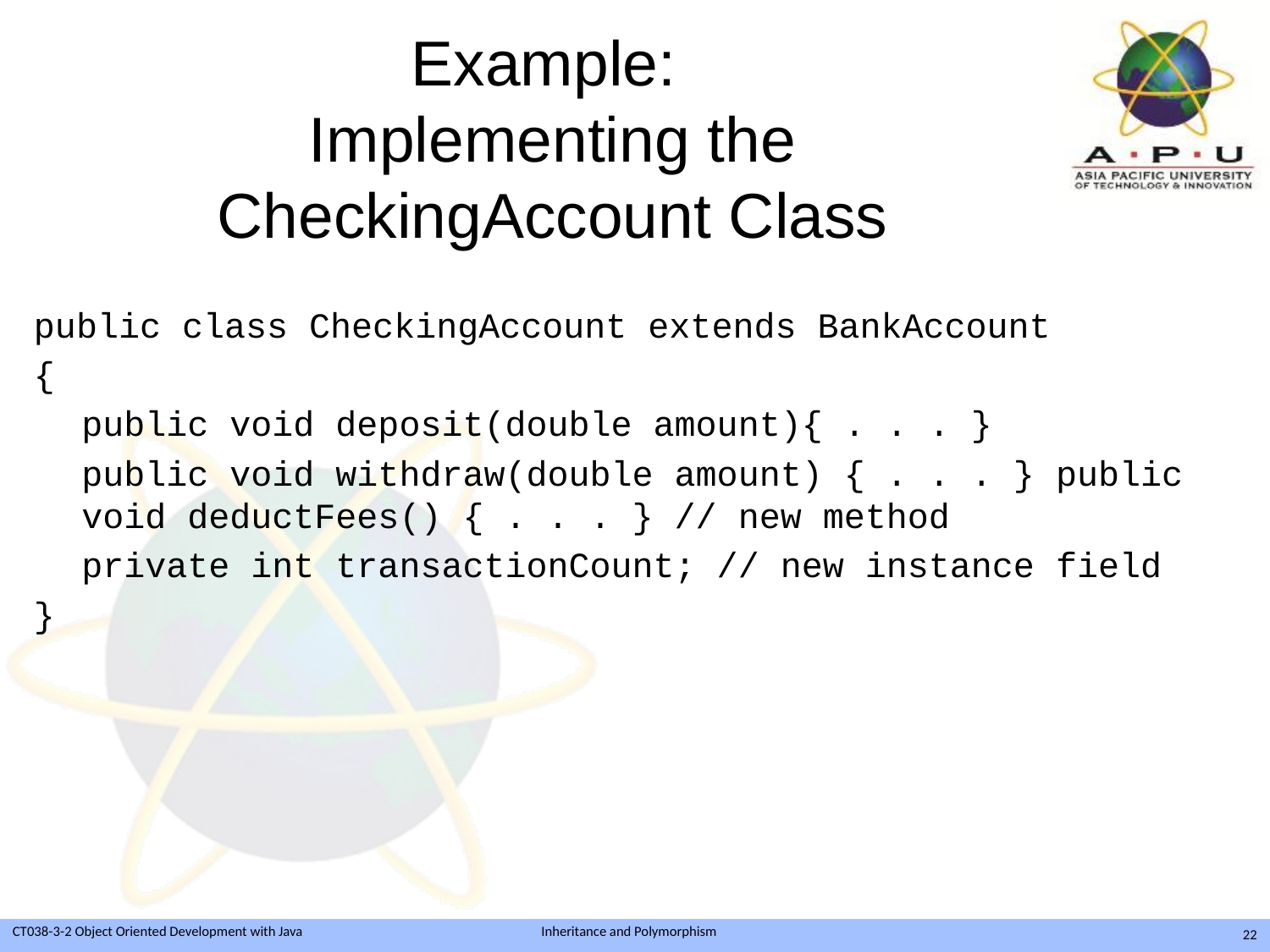

# Example: Implementing the CheckingAccount Class
public class CheckingAccount extends BankAccount
{
	public void deposit(double amount){ . . . }
	public void withdraw(double amount) { . . . } public void deductFees() { . . . } // new method
	private int transactionCount; // new instance field
}
22